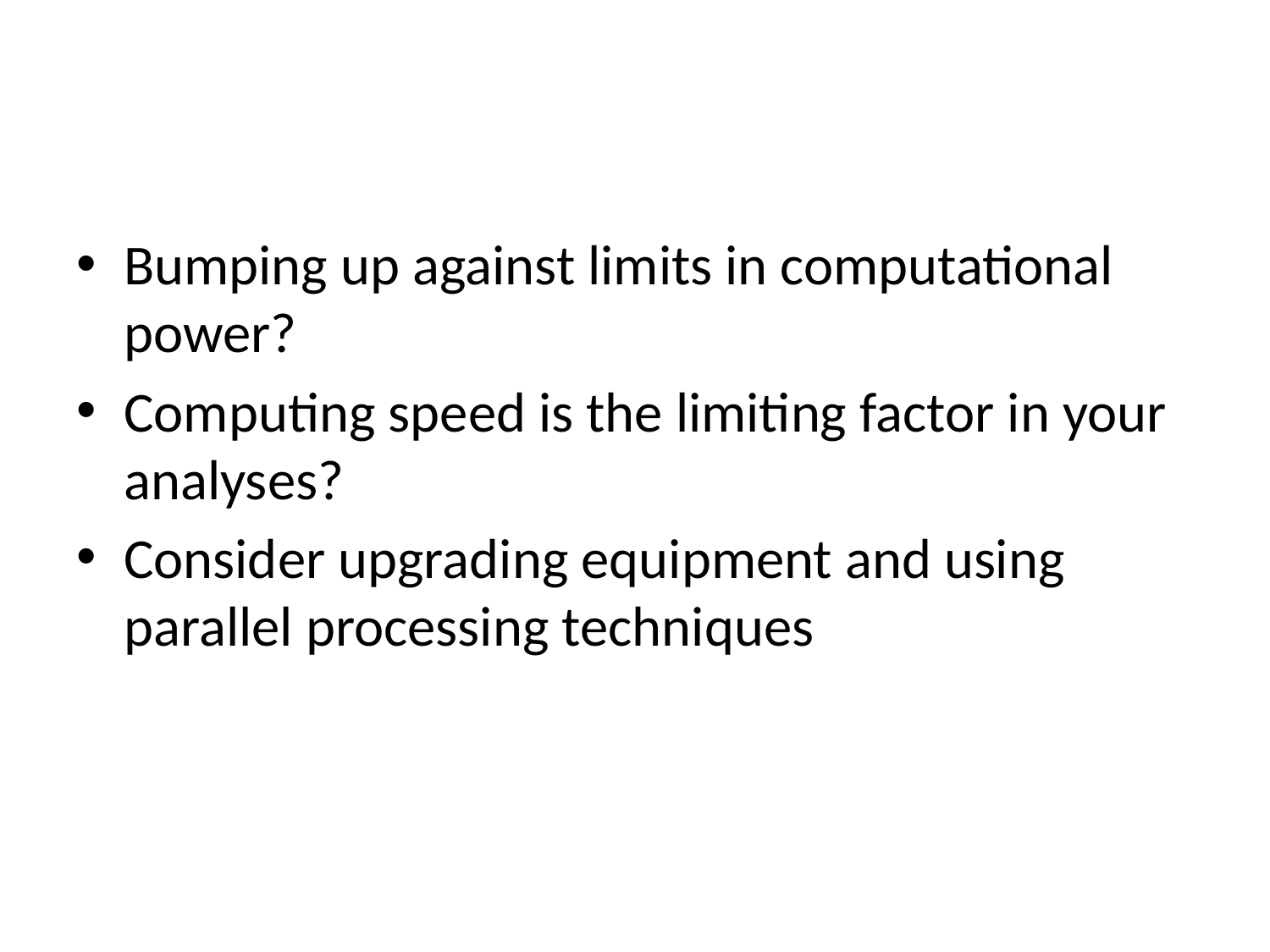

#
Bumping up against limits in computational power?
Computing speed is the limiting factor in your analyses?
Consider upgrading equipment and using parallel processing techniques